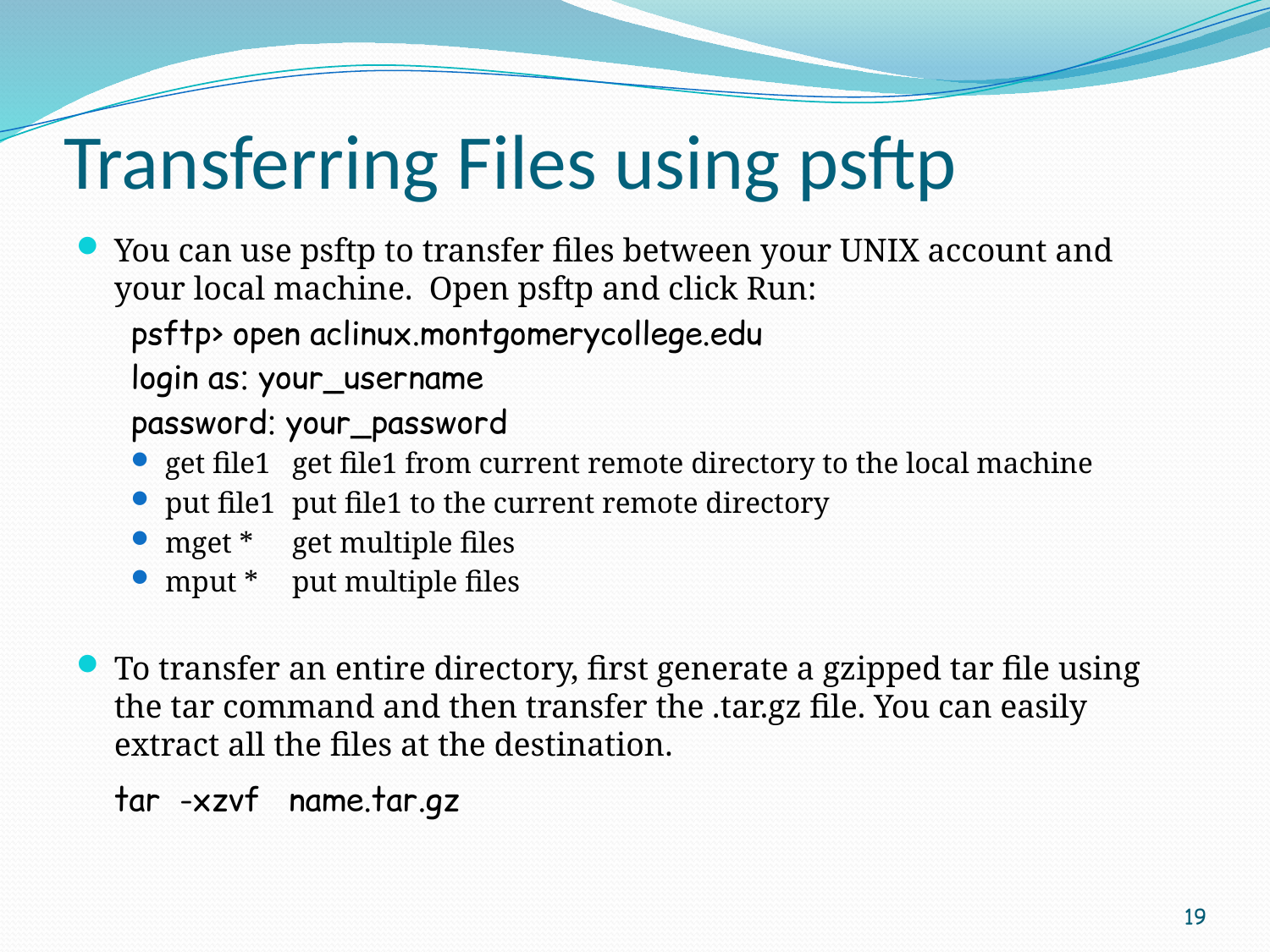

# Transferring Files using psftp
You can use psftp to transfer files between your UNIX account and your local machine.  Open psftp and click Run:
psftp> open aclinux.montgomerycollege.edu
login as: your_username
password: your_password
get file1	get file1 from current remote directory to the local machine
put file1	put file1 to the current remote directory
mget *	get multiple files
mput *	put multiple files

To transfer an entire directory, first generate a gzipped tar file using the tar command and then transfer the .tar.gz file. You can easily extract all the files at the destination.
tar  -xzvf   name.tar.gz

19